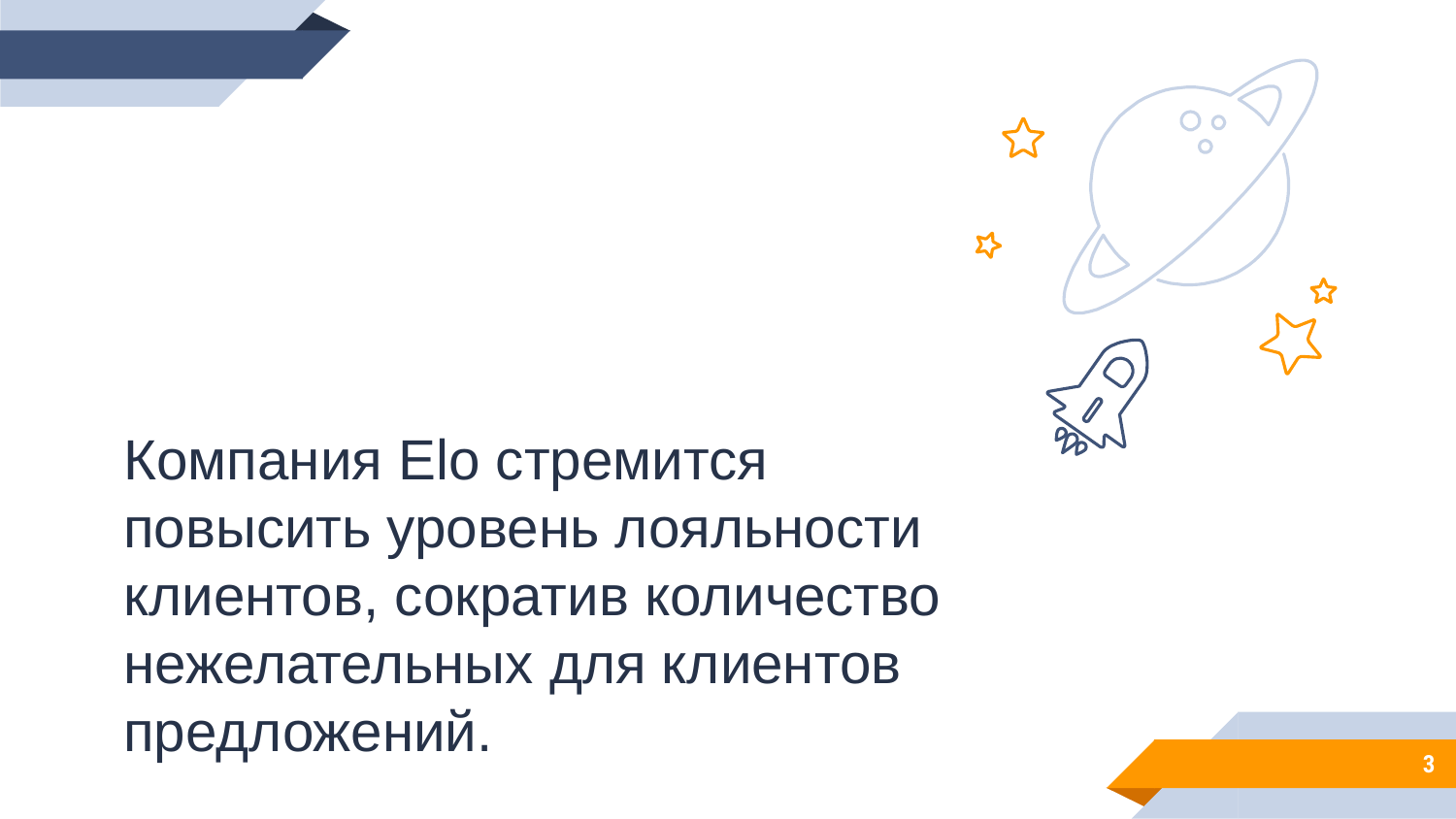

Компания Elo стремится повысить уровень лояльности клиентов, сократив количество нежелательных для клиентов предложений.
3